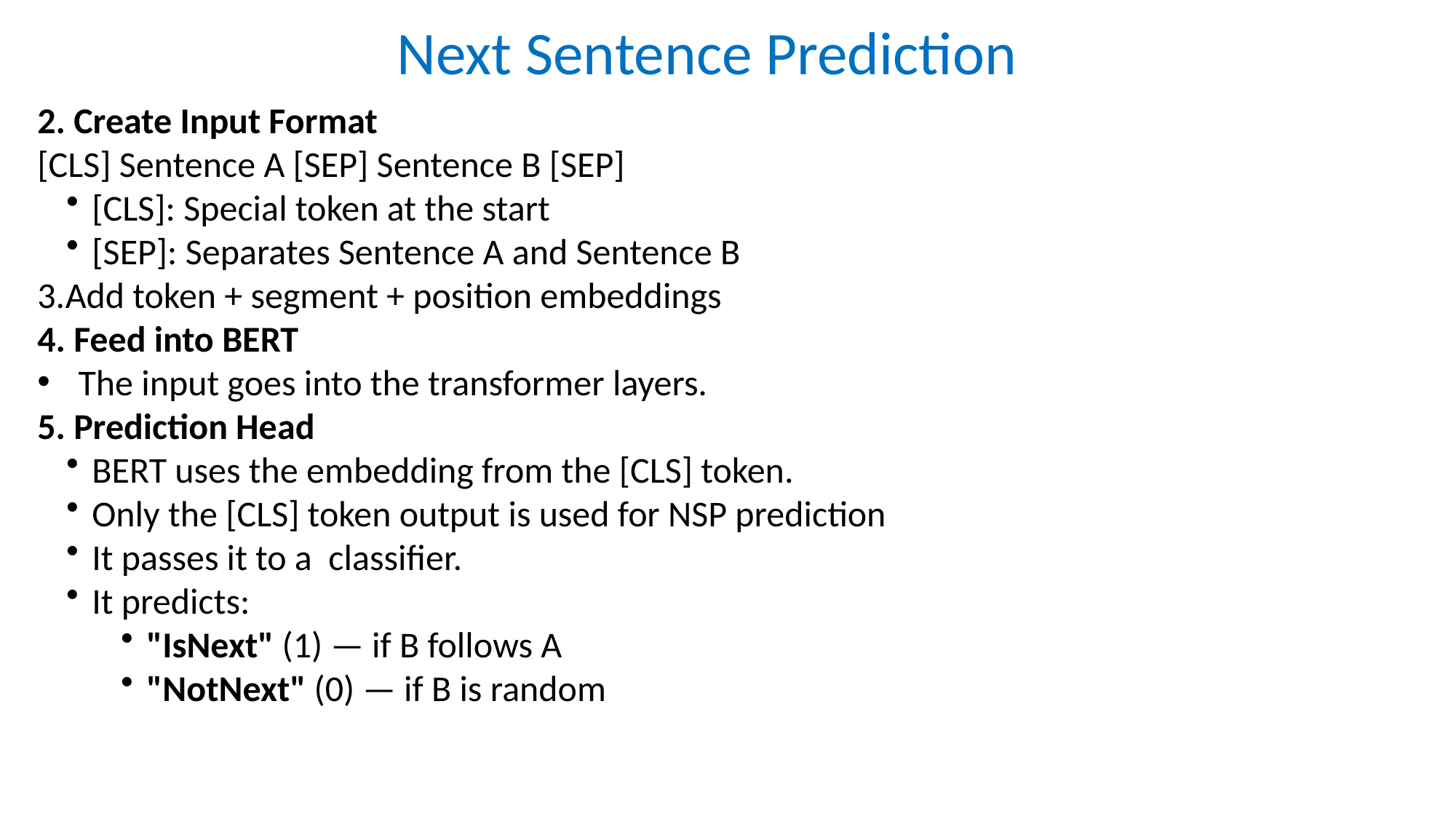

# Next Sentence Prediction
2. Create Input Format
[CLS] Sentence A [SEP] Sentence B [SEP]
[CLS]: Special token at the start
[SEP]: Separates Sentence A and Sentence B
3.Add token + segment + position embeddings
4. Feed into BERT
The input goes into the transformer layers.
5. Prediction Head
BERT uses the embedding from the [CLS] token.
Only the [CLS] token output is used for NSP prediction
It passes it to a  classifier.
It predicts:
"IsNext" (1) — if B follows A
"NotNext" (0) — if B is random